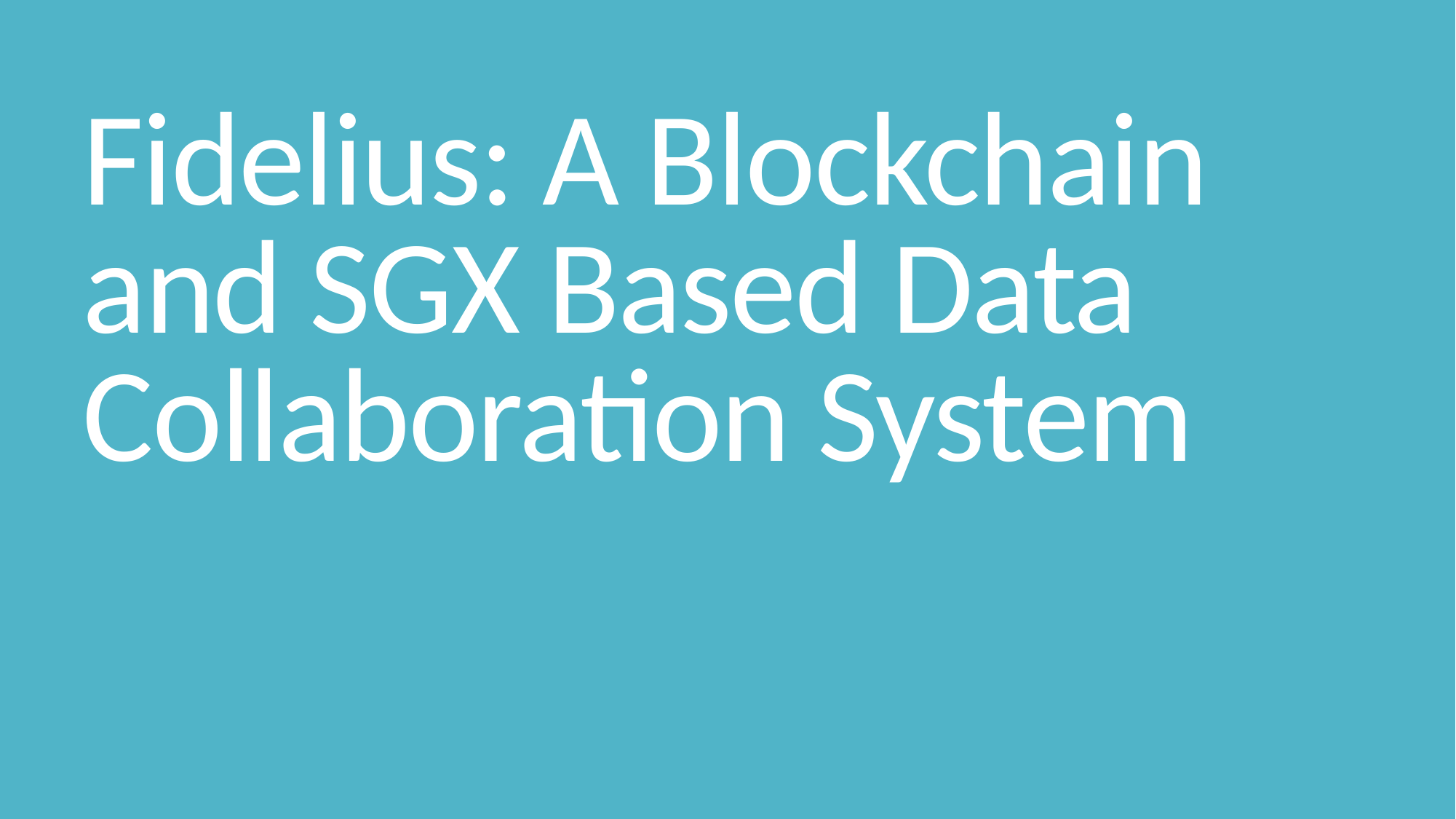

# Fidelius: A Blockchain and SGX Based Data Collaboration System